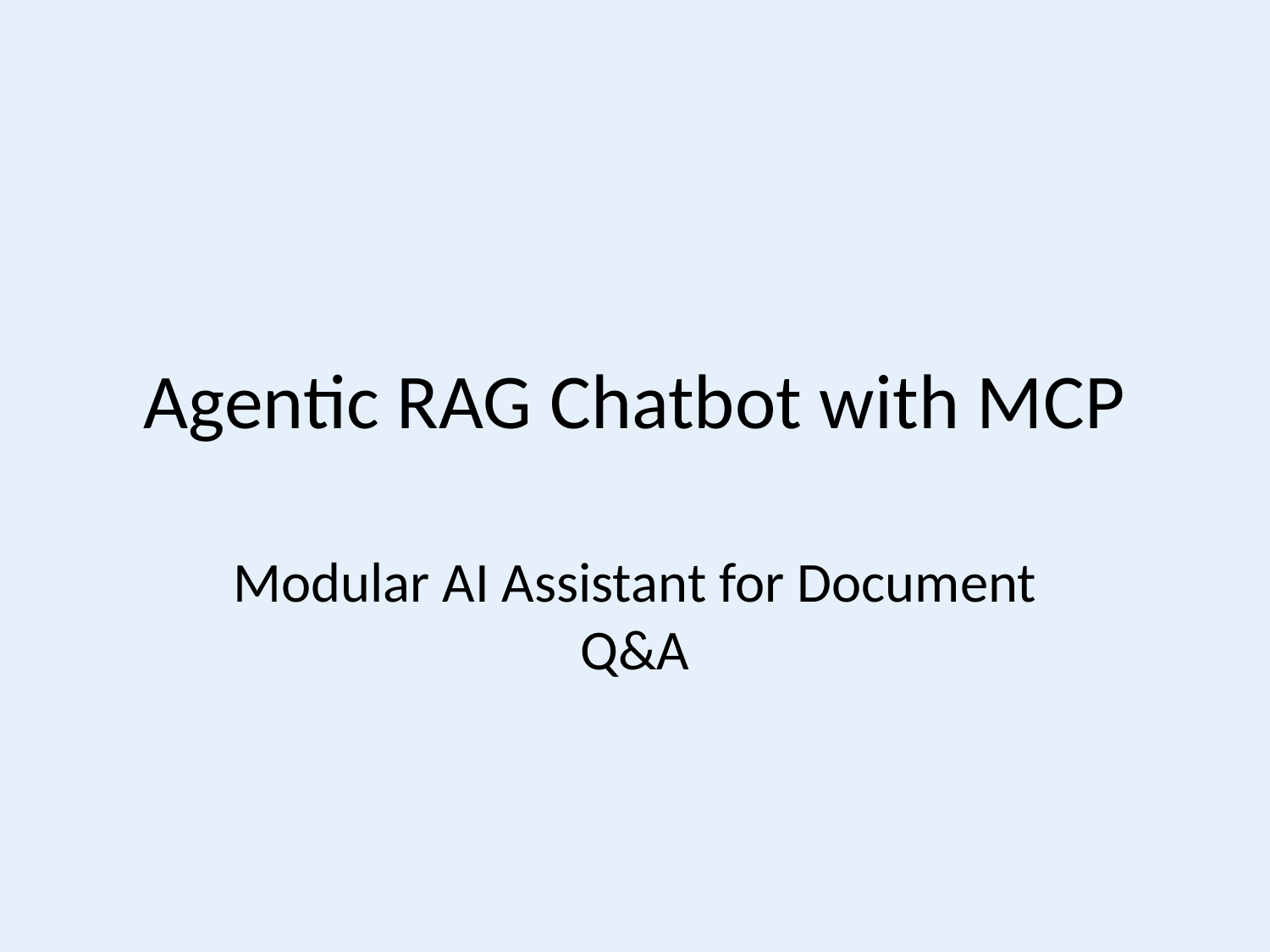

# Agentic RAG Chatbot with MCP
Modular AI Assistant for Document Q&A